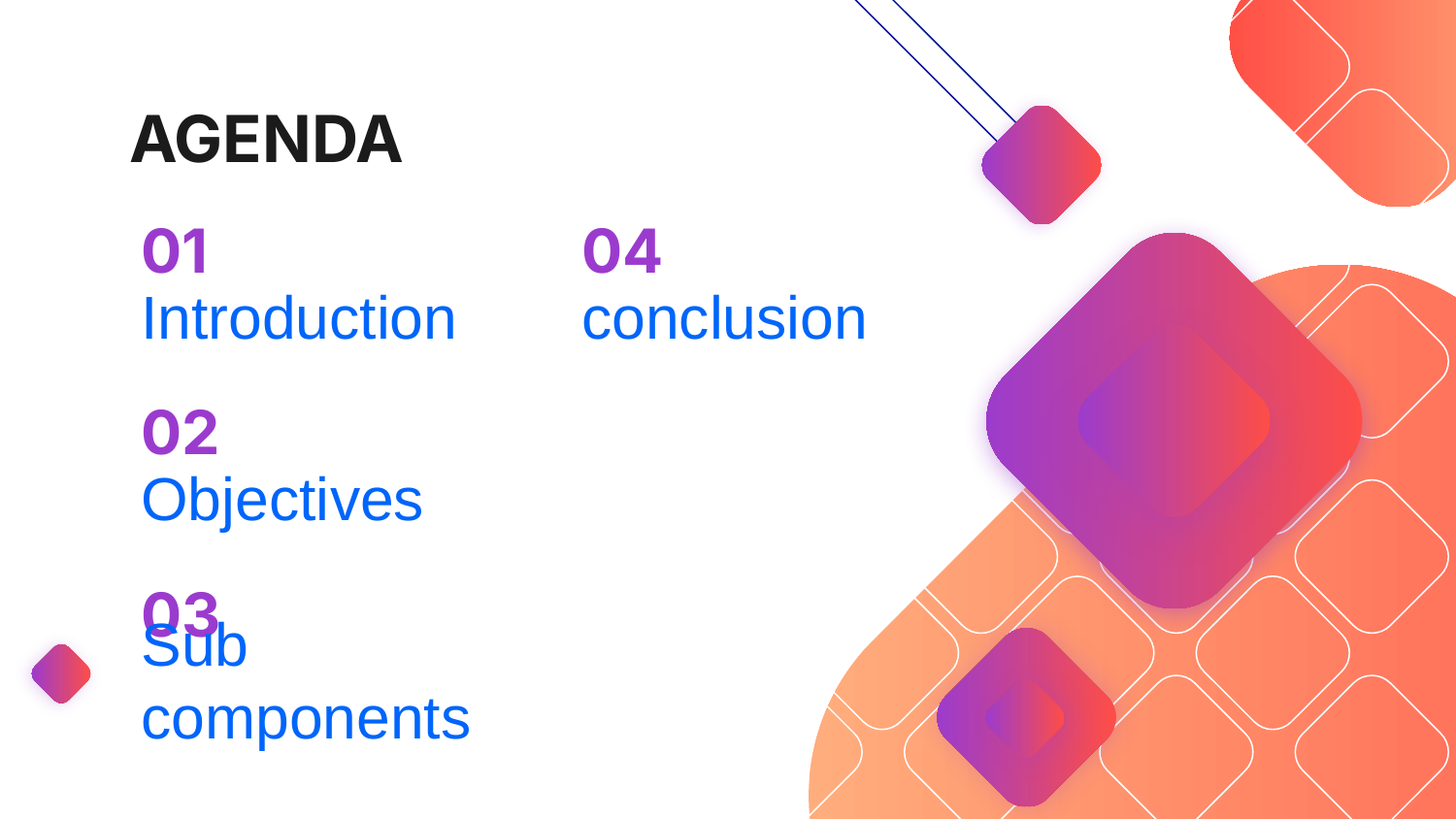

# AGENDA

01
04

Introduction
conclusion
02
Objectives
03

Sub components